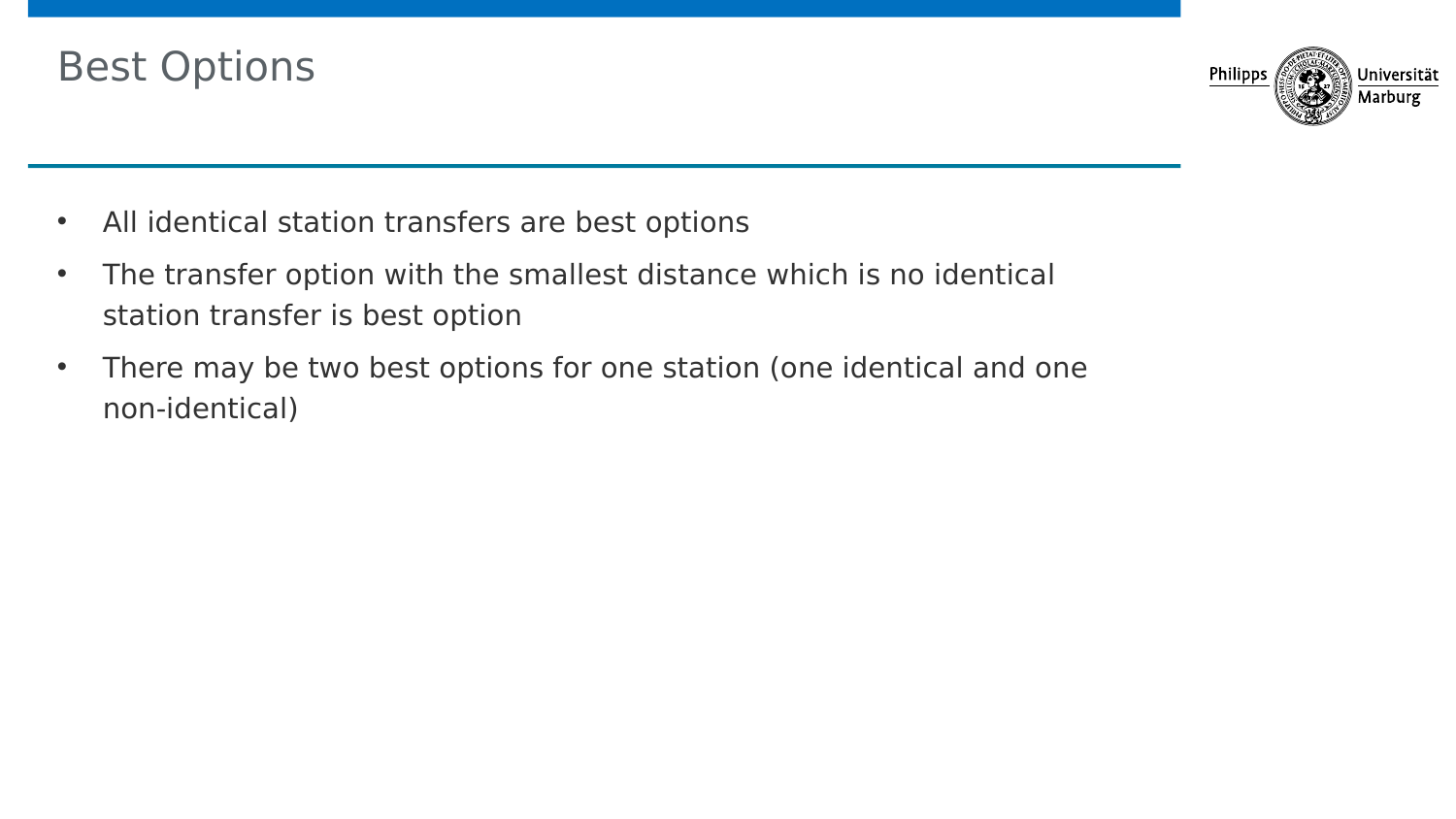

# Best Options
All identical station transfers are best options
The transfer option with the smallest distance which is no identical station transfer is best option
There may be two best options for one station (one identical and one non-identical)